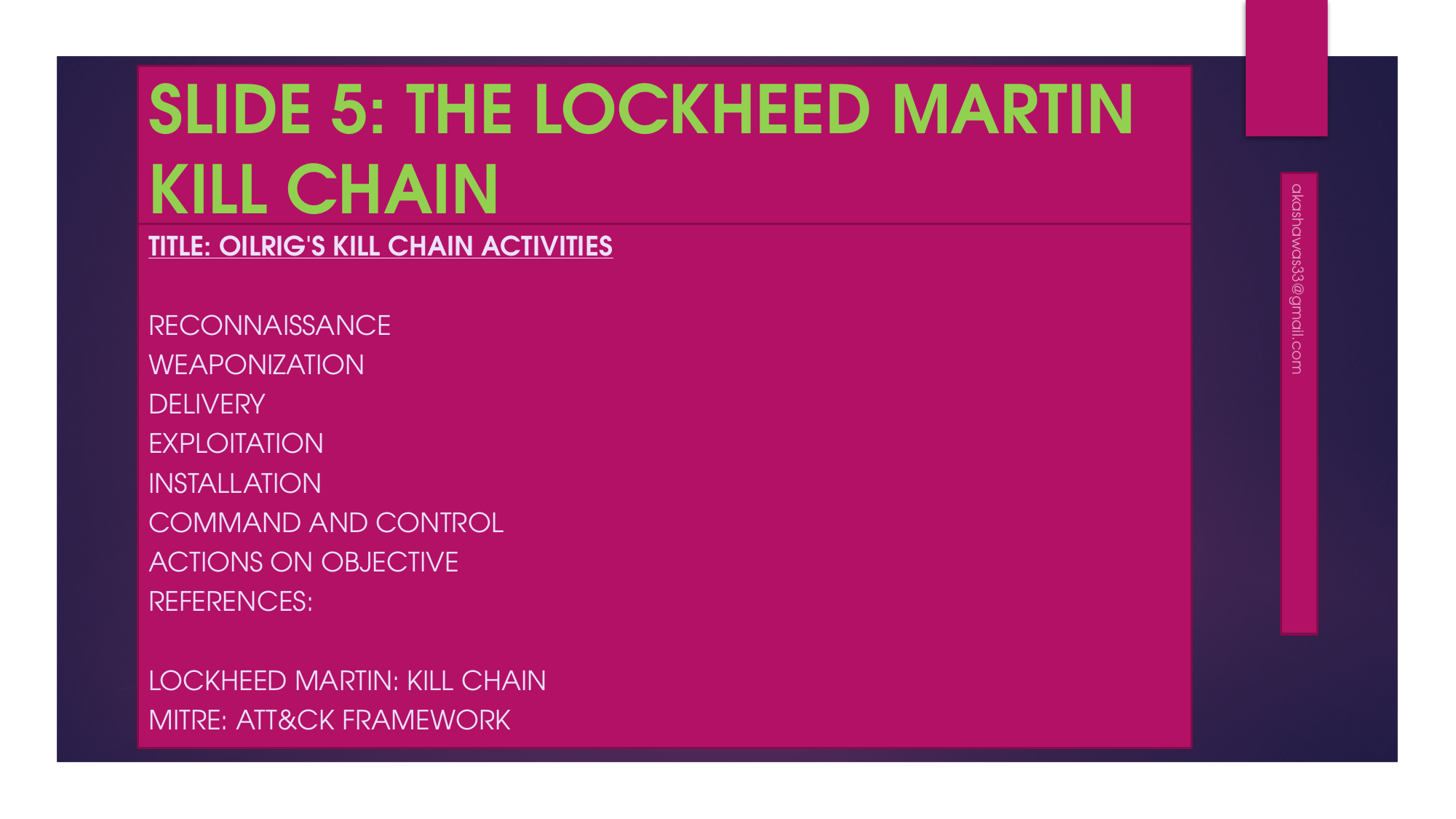

# SLIDE 5: THE LOCKHEED MARTIN KILL CHAIN
Title: OilRig's Kill Chain Activities

Reconnaissance
Weaponization
Delivery
Exploitation
Installation
Command and Control
Actions on Objective
References:

Lockheed Martin: Kill Chain
MITRE: ATT&CK Framework
akashawas33@gmail.com